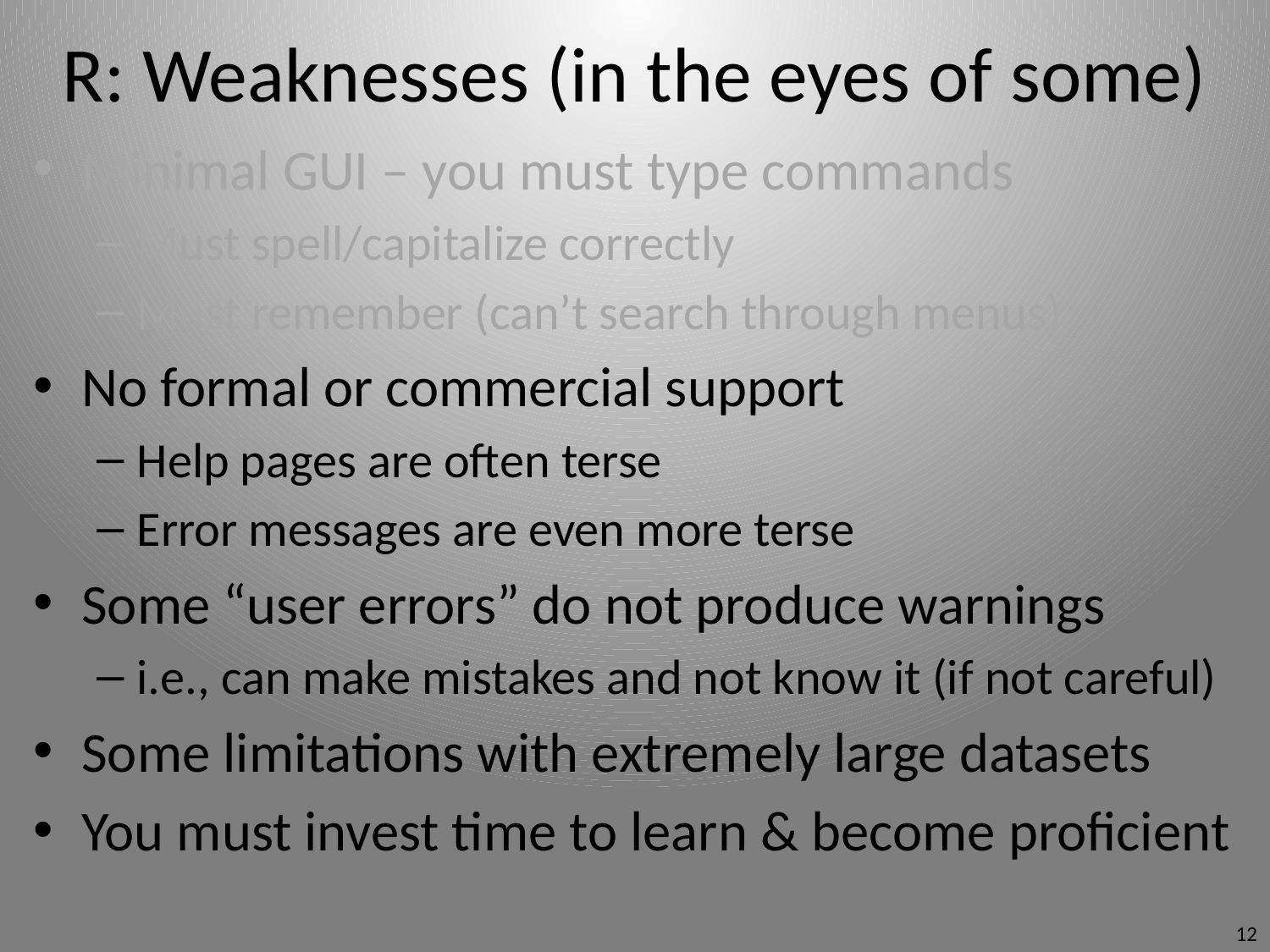

# R: Weaknesses (in the eyes of some)
Minimal GUI – you must type commands
Must spell/capitalize correctly
Must remember (can’t search through menus)
No formal or commercial support
Help pages are often terse
Error messages are even more terse
Some “user errors” do not produce warnings
i.e., can make mistakes and not know it (if not careful)
Some limitations with extremely large datasets
You must invest time to learn & become proficient

12